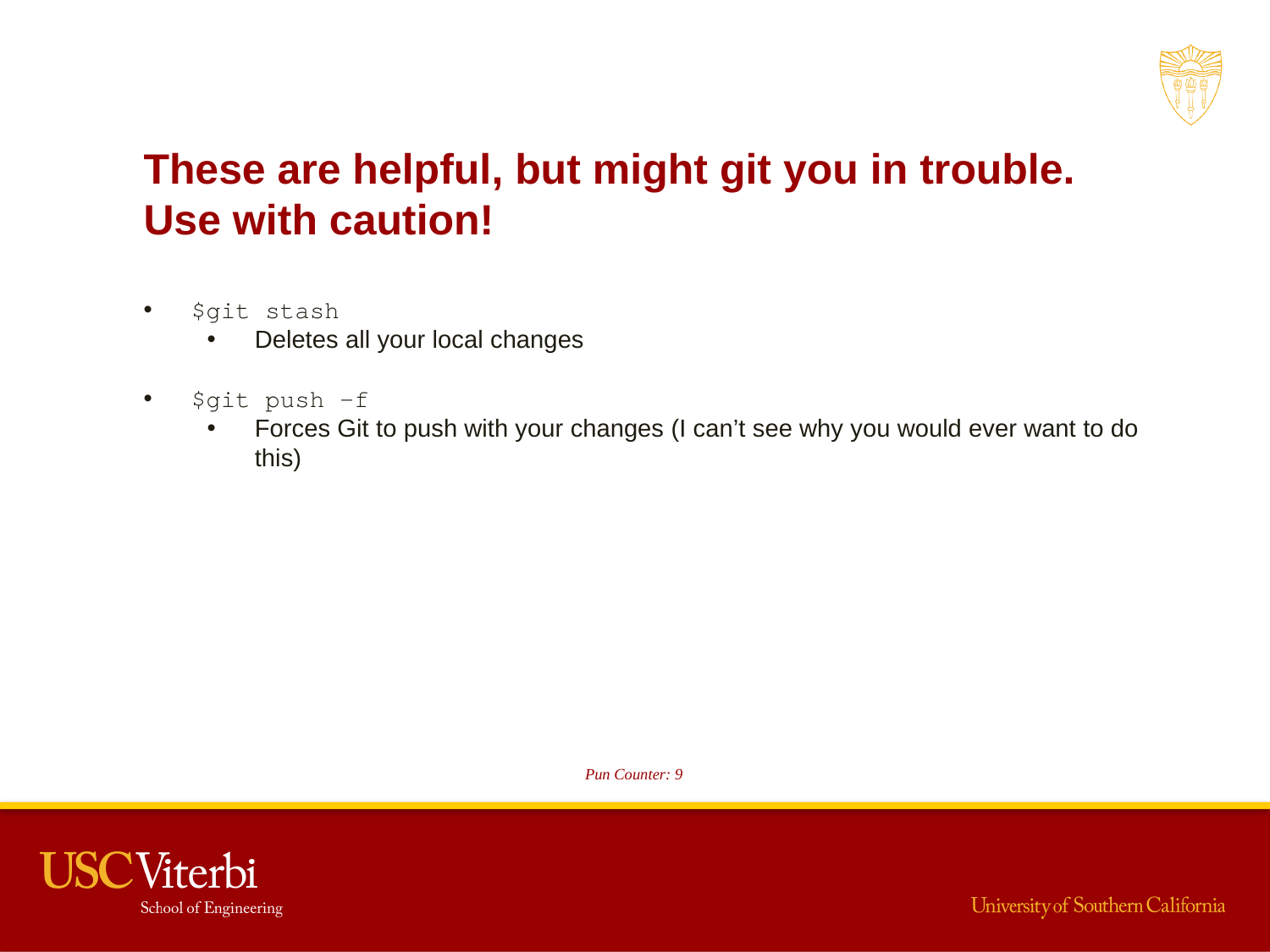

These are helpful, but might git you in trouble.
Use with caution!

$git stash
Deletes all your local changes

$git push -f
Forces Git to push with your changes (I can’t see why you would ever want to do this)
Pun Counter: 9